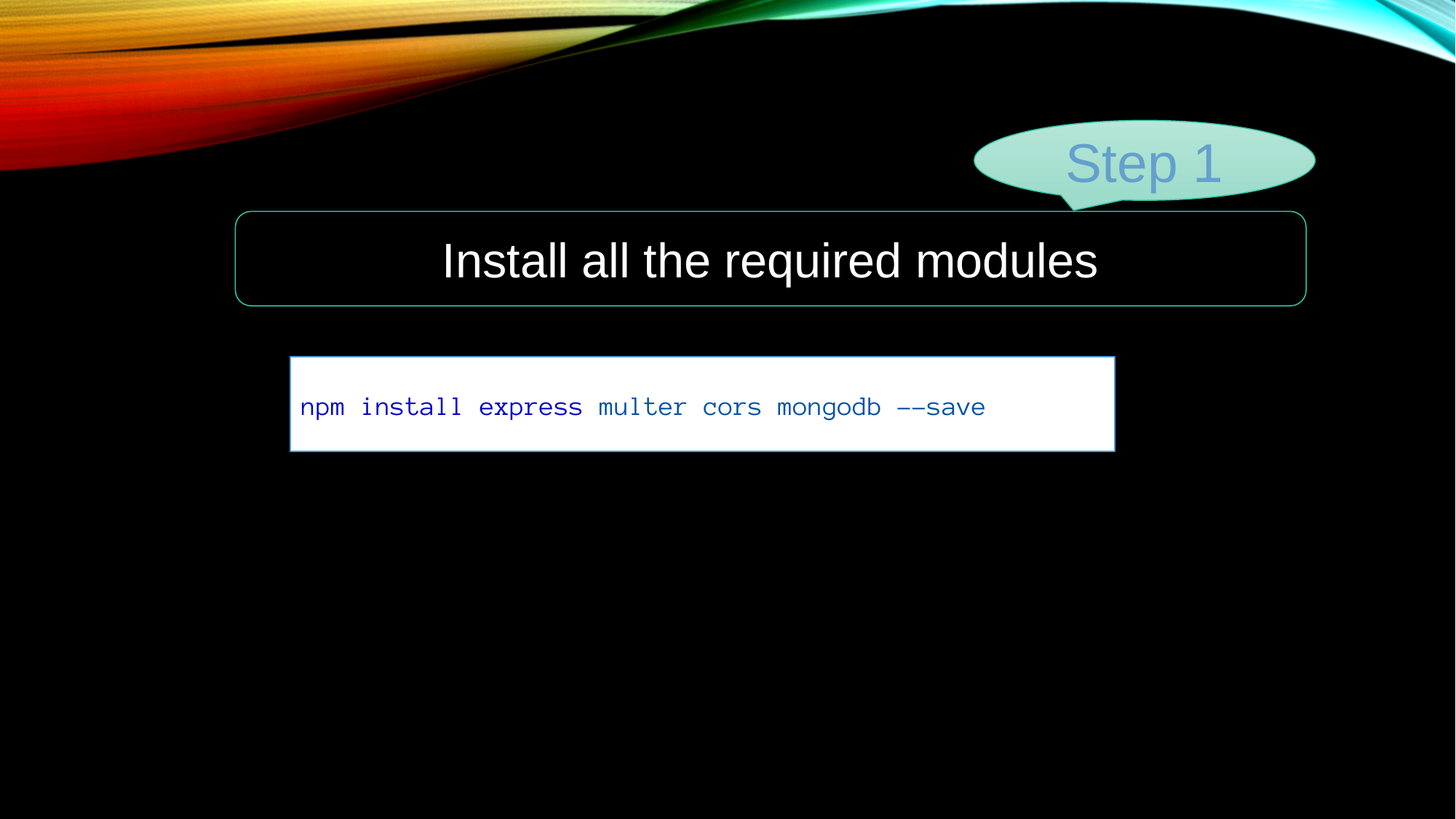

Step 1
Install all the required modules
npm install express multer cors mongodb --save